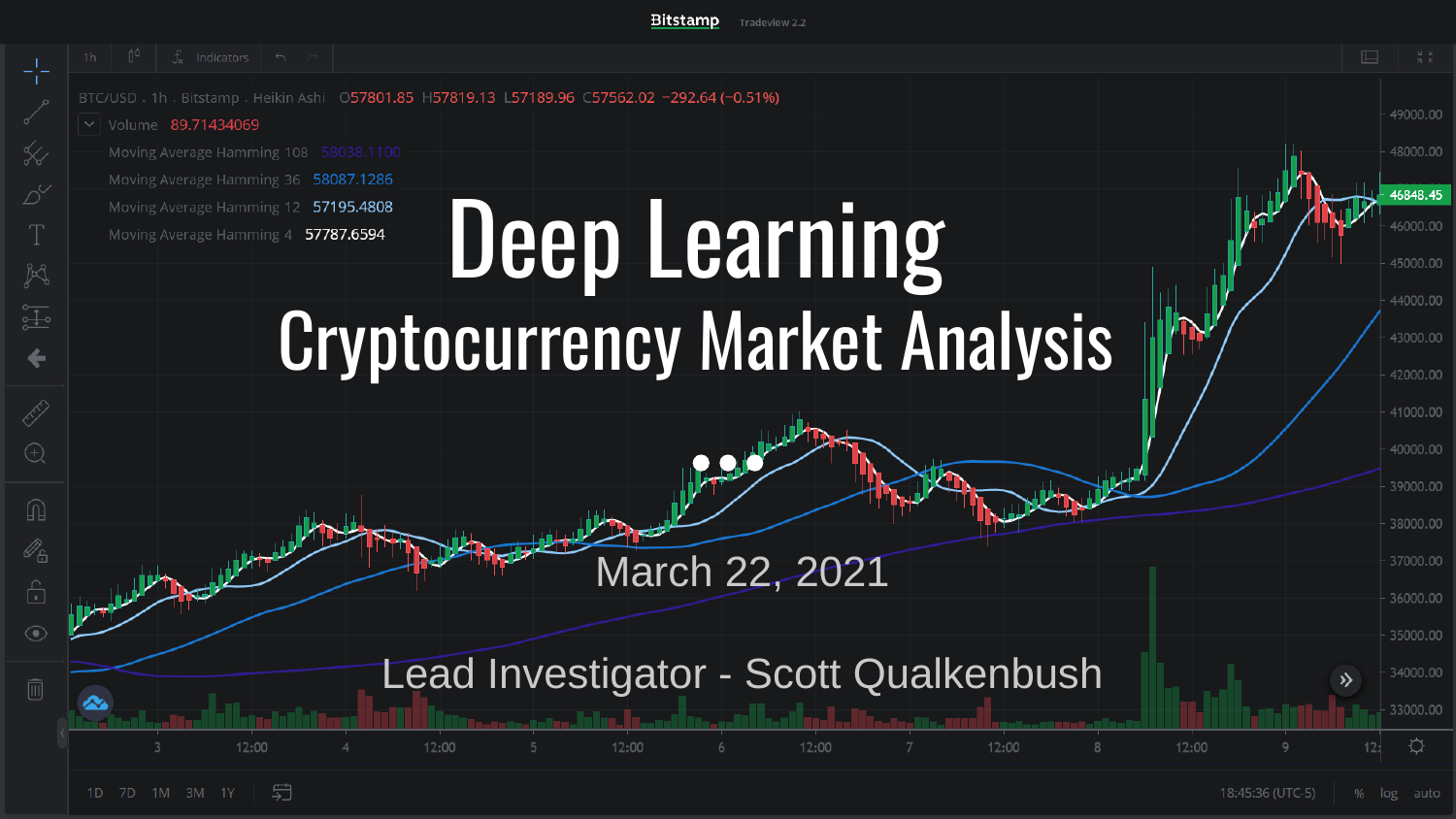

# Deep Learning
Cryptocurrency Market Analysis
March 22, 2021

Lead Investigator - Scott Qualkenbush